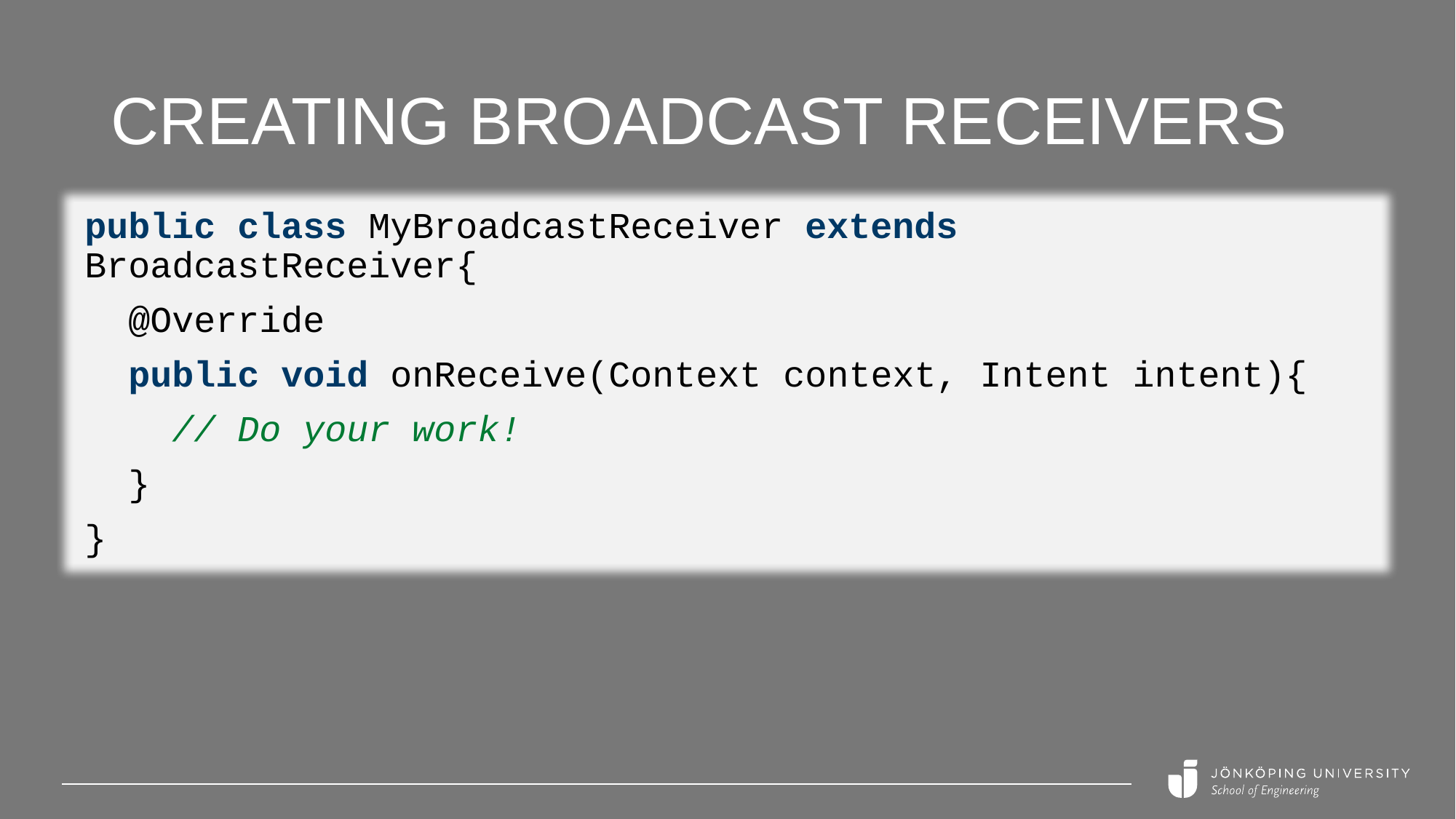

# Creating broadcast receivers
public class MyBroadcastReceiver extends BroadcastReceiver{
  @Override
  public void onReceive(Context context, Intent intent){
    // Do your work!
  }
}